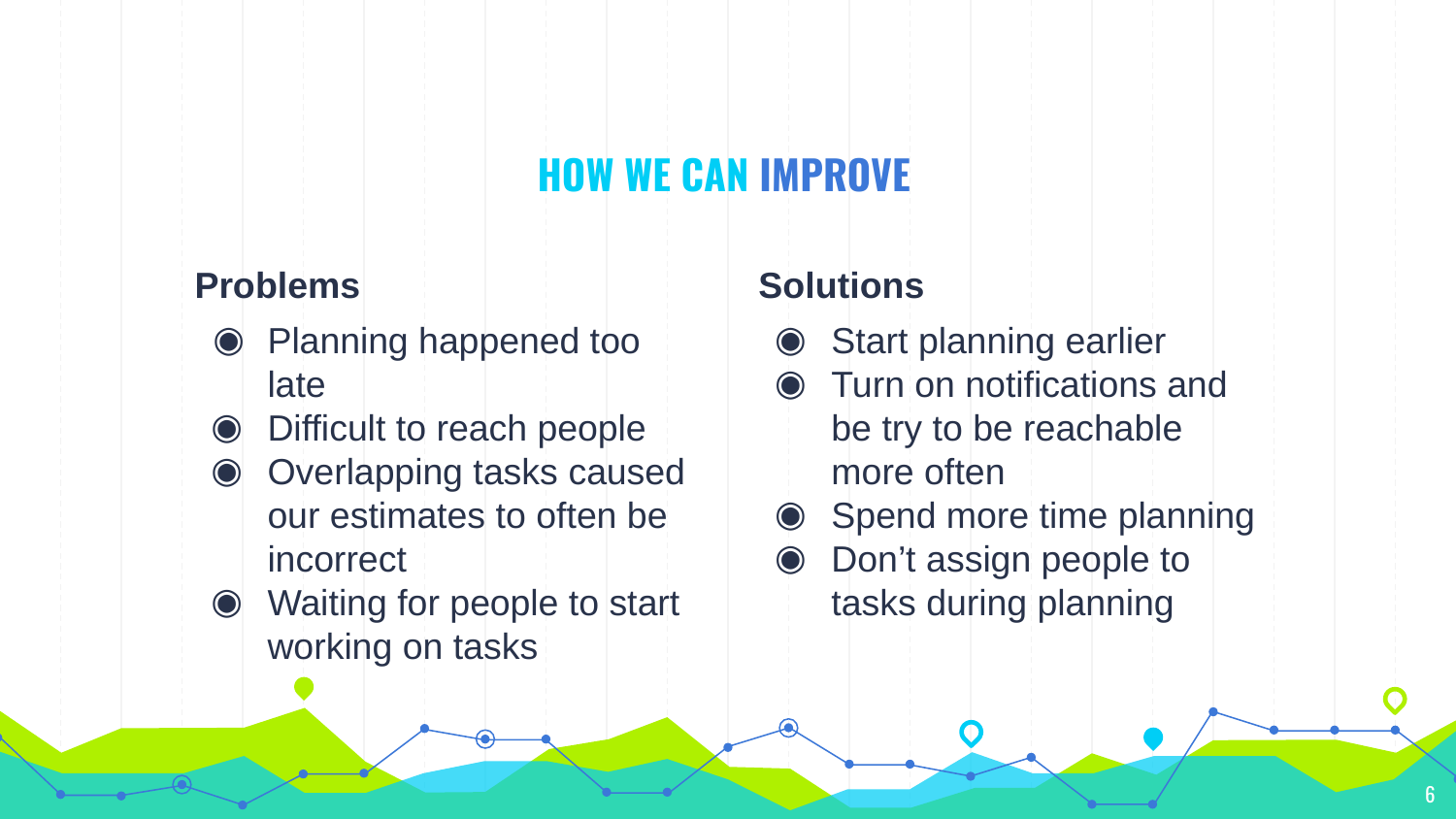

# HOW WE CAN IMPROVE
Problems
Planning happened too late
Difficult to reach people
Overlapping tasks caused our estimates to often be incorrect
Waiting for people to start working on tasks
Solutions
Start planning earlier
Turn on notifications and be try to be reachable more often
Spend more time planning
Don’t assign people to tasks during planning
6